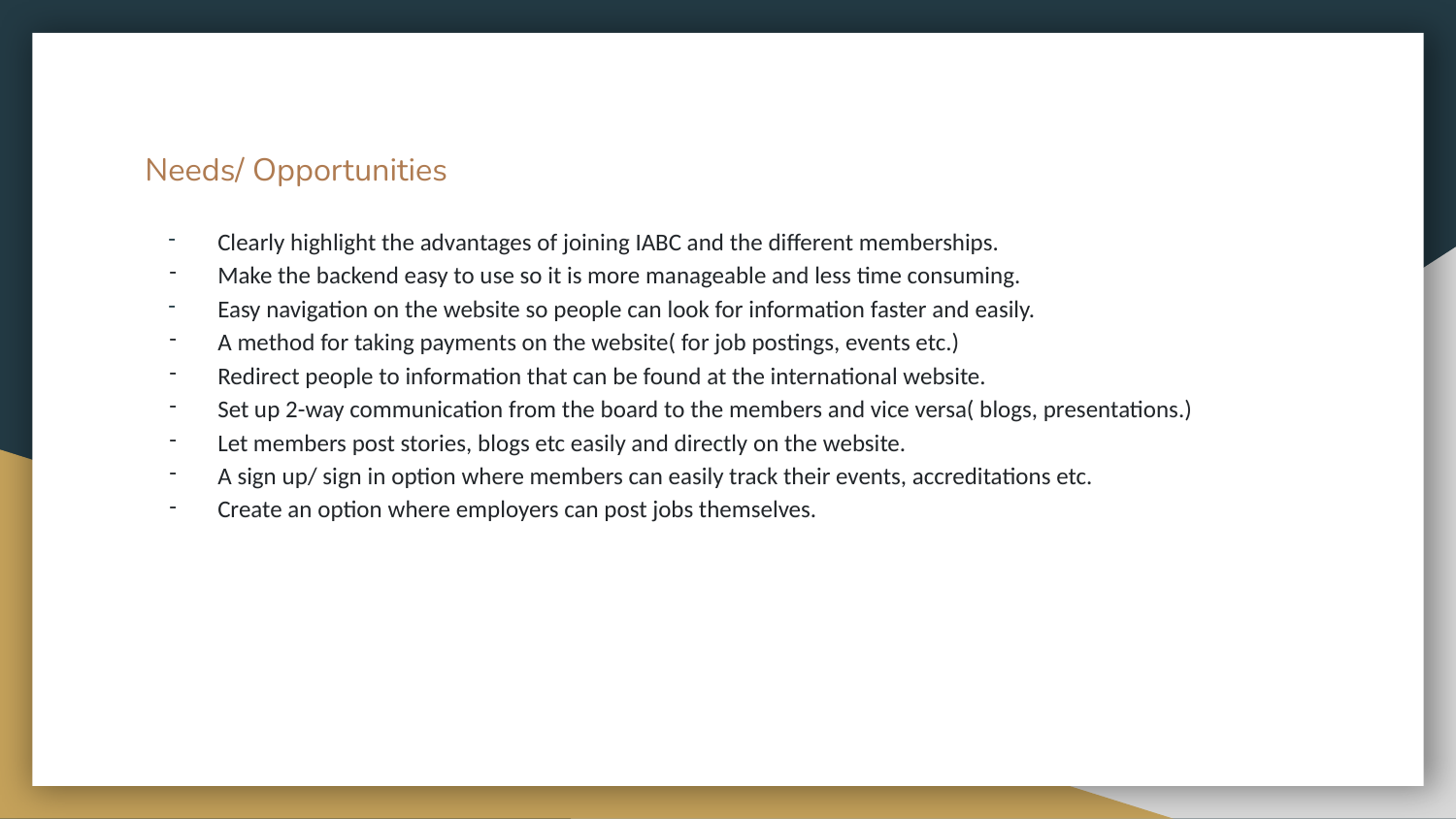

# Needs/ Opportunities
Clearly highlight the advantages of joining IABC and the different memberships.
Make the backend easy to use so it is more manageable and less time consuming.
Easy navigation on the website so people can look for information faster and easily.
A method for taking payments on the website( for job postings, events etc.)
Redirect people to information that can be found at the international website.
Set up 2-way communication from the board to the members and vice versa( blogs, presentations.)
Let members post stories, blogs etc easily and directly on the website.
A sign up/ sign in option where members can easily track their events, accreditations etc.
Create an option where employers can post jobs themselves.